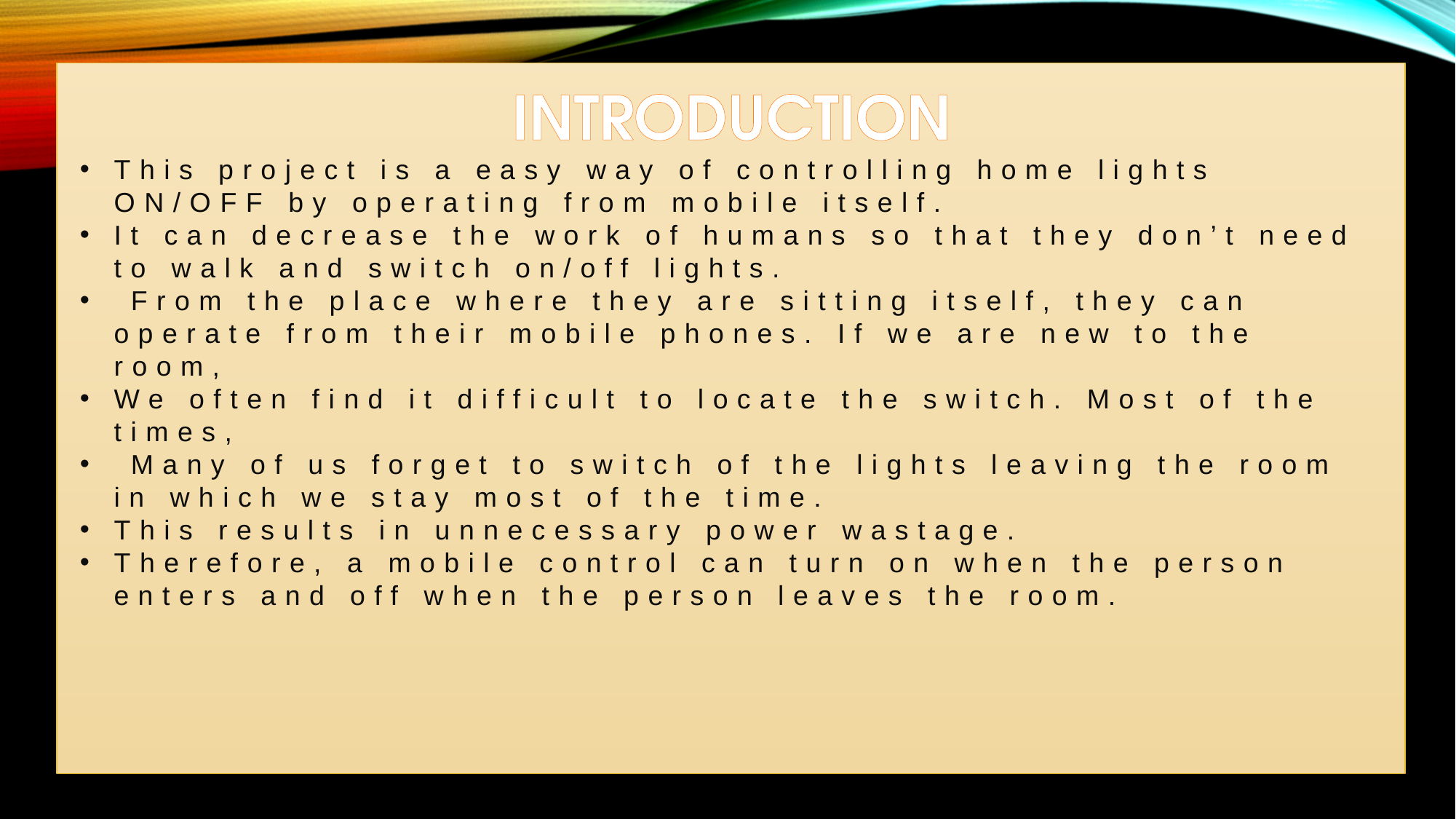

INTRODUCTION
This project is a easy way of controlling home lights ON/OFF by operating from mobile itself.
It can decrease the work of humans so that they don’t need to walk and switch on/off lights.
 From the place where they are sitting itself, they can operate from their mobile phones. If we are new to the room,
We often find it difficult to locate the switch. Most of the times,
 Many of us forget to switch of the lights leaving the room in which we stay most of the time.
This results in unnecessary power wastage.
Therefore, a mobile control can turn on when the person enters and off when the person leaves the room.